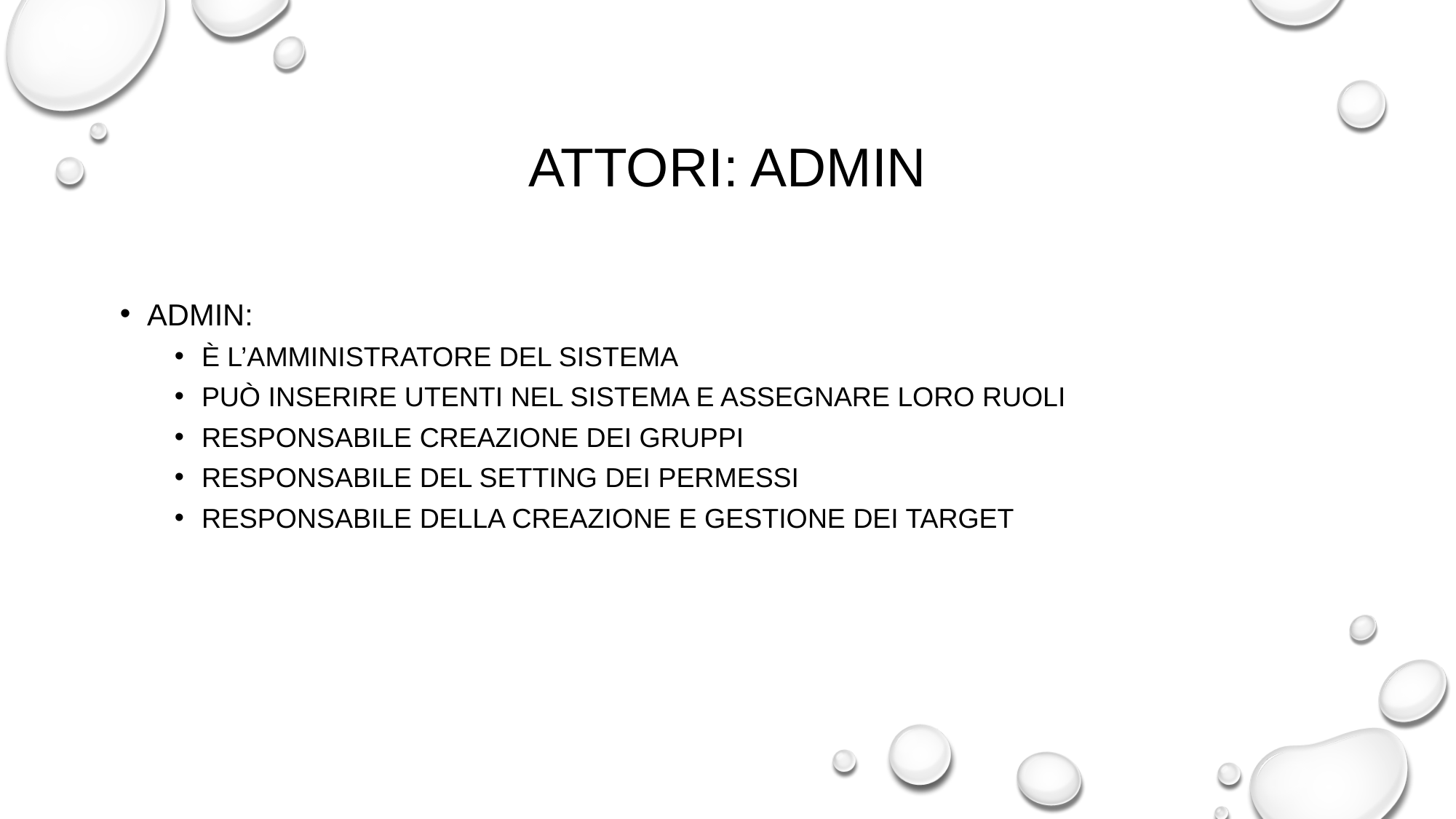

attori: admin
Admin:
È l’amministratore del sistema
Può inserire utenti nel sistema e assegnare loro ruoli
Responsabile creazione dei gruppi
Responsabile del setting dei permessi
Responsabile della creazione e gestione dei target